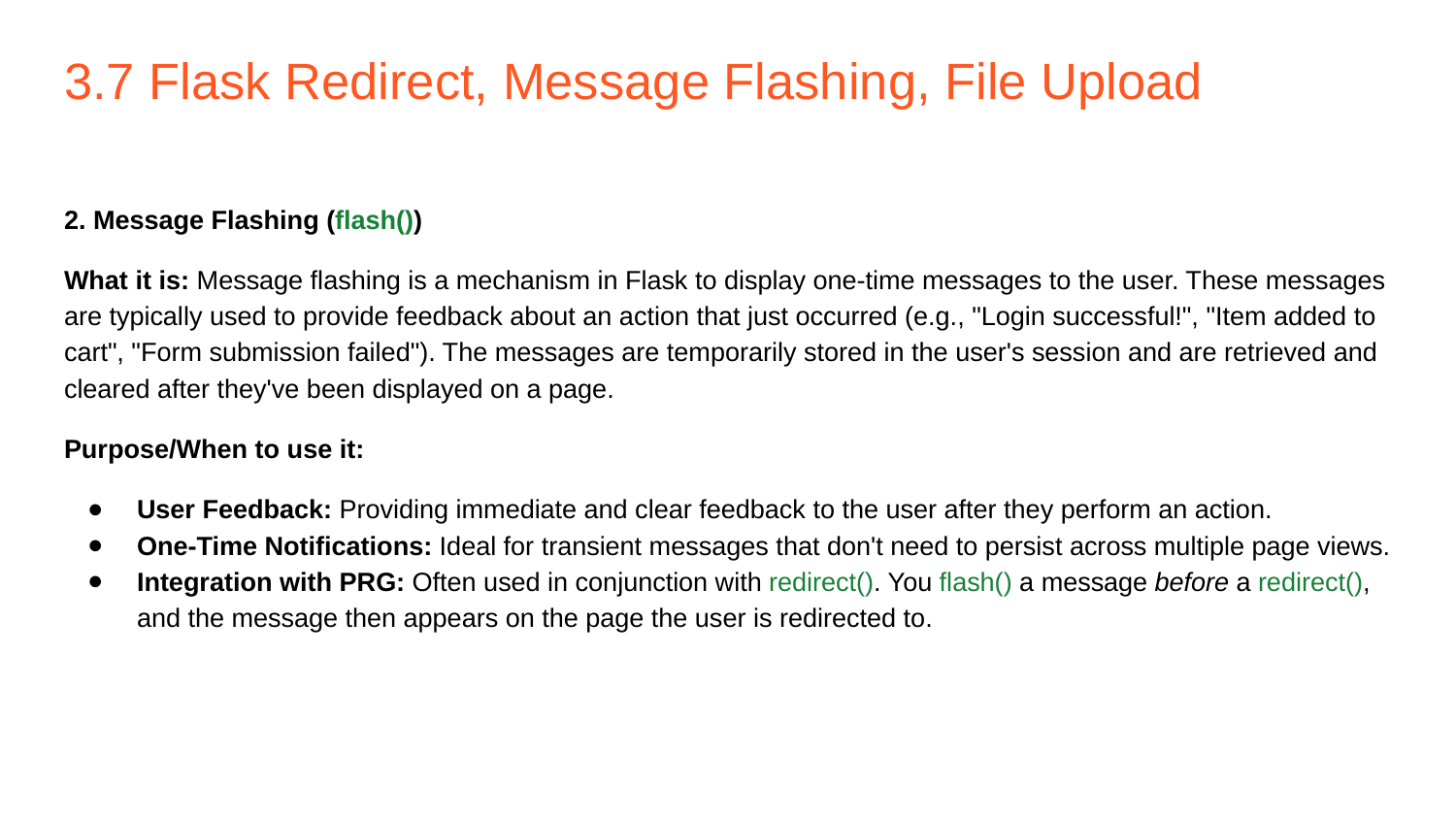

# 3.7 Flask Redirect, Message Flashing, File Upload
2. Message Flashing (flash())
What it is: Message flashing is a mechanism in Flask to display one-time messages to the user. These messages are typically used to provide feedback about an action that just occurred (e.g., "Login successful!", "Item added to cart", "Form submission failed"). The messages are temporarily stored in the user's session and are retrieved and cleared after they've been displayed on a page.
Purpose/When to use it:
User Feedback: Providing immediate and clear feedback to the user after they perform an action.
One-Time Notifications: Ideal for transient messages that don't need to persist across multiple page views.
Integration with PRG: Often used in conjunction with redirect(). You flash() a message before a redirect(), and the message then appears on the page the user is redirected to.